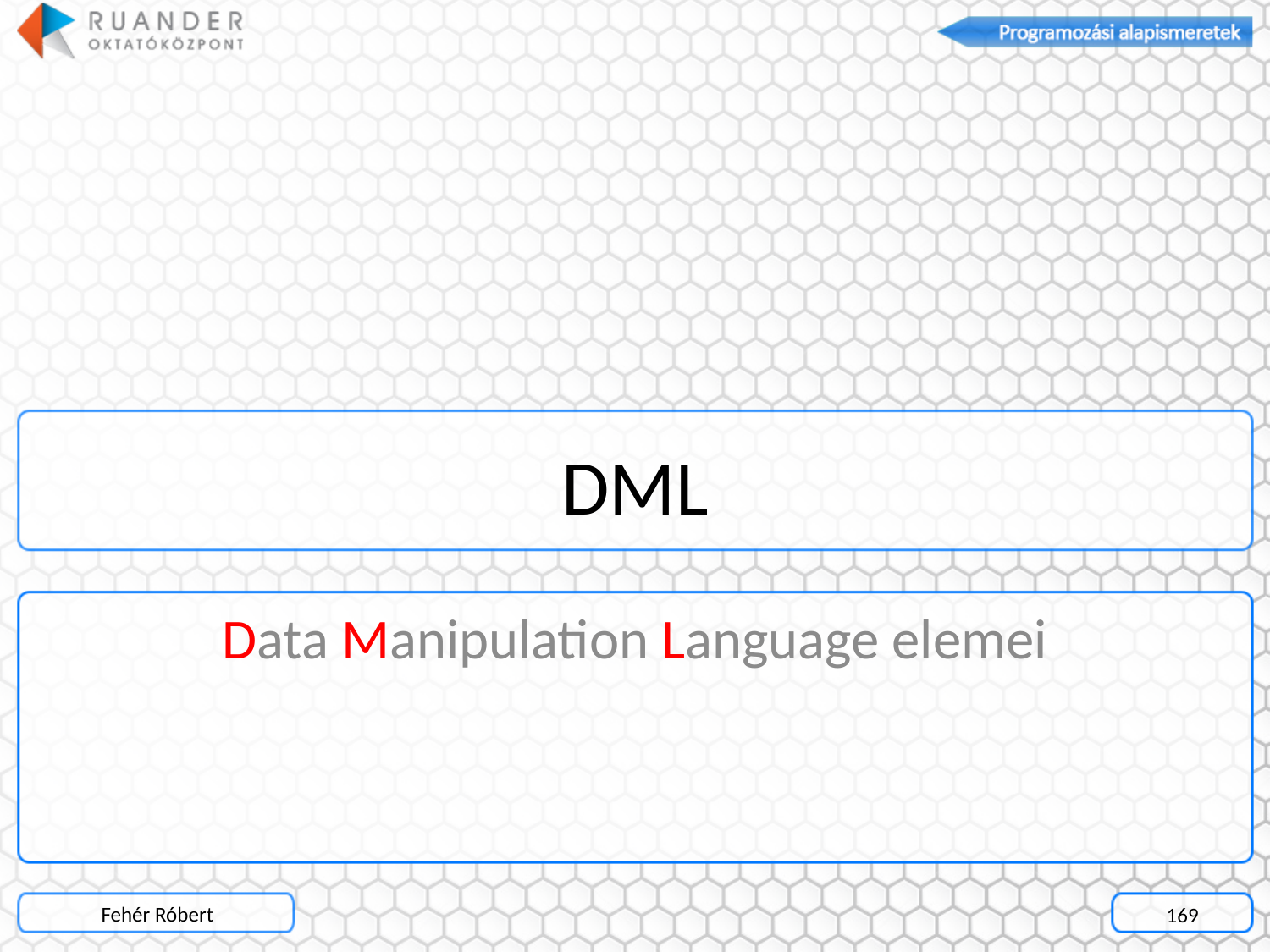

# DML
Data Manipulation Language elemei
Fehér Róbert
169